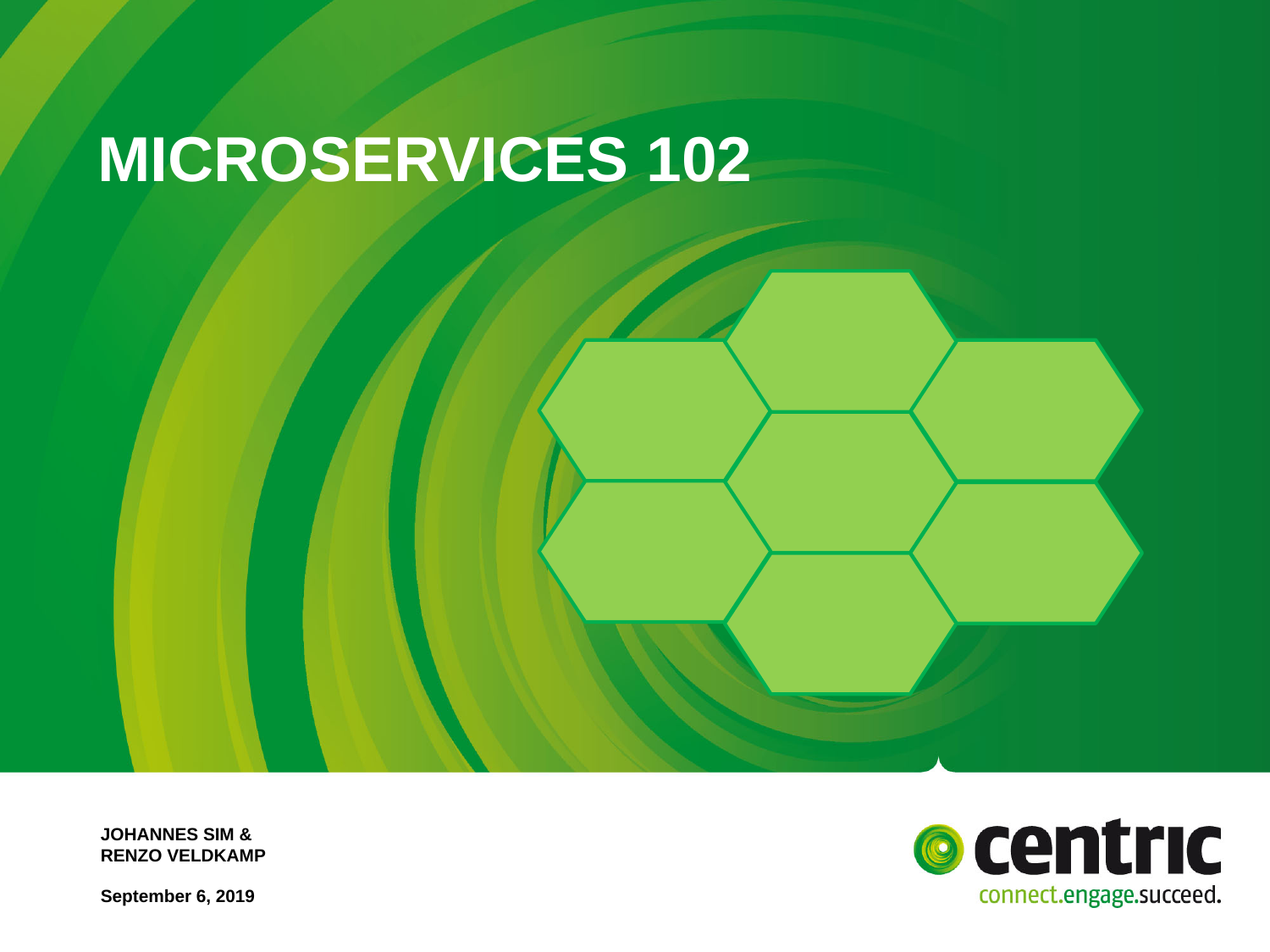

# Microservices 102

Johannes Sim &
Renzo veldkamp
September 6, 2019